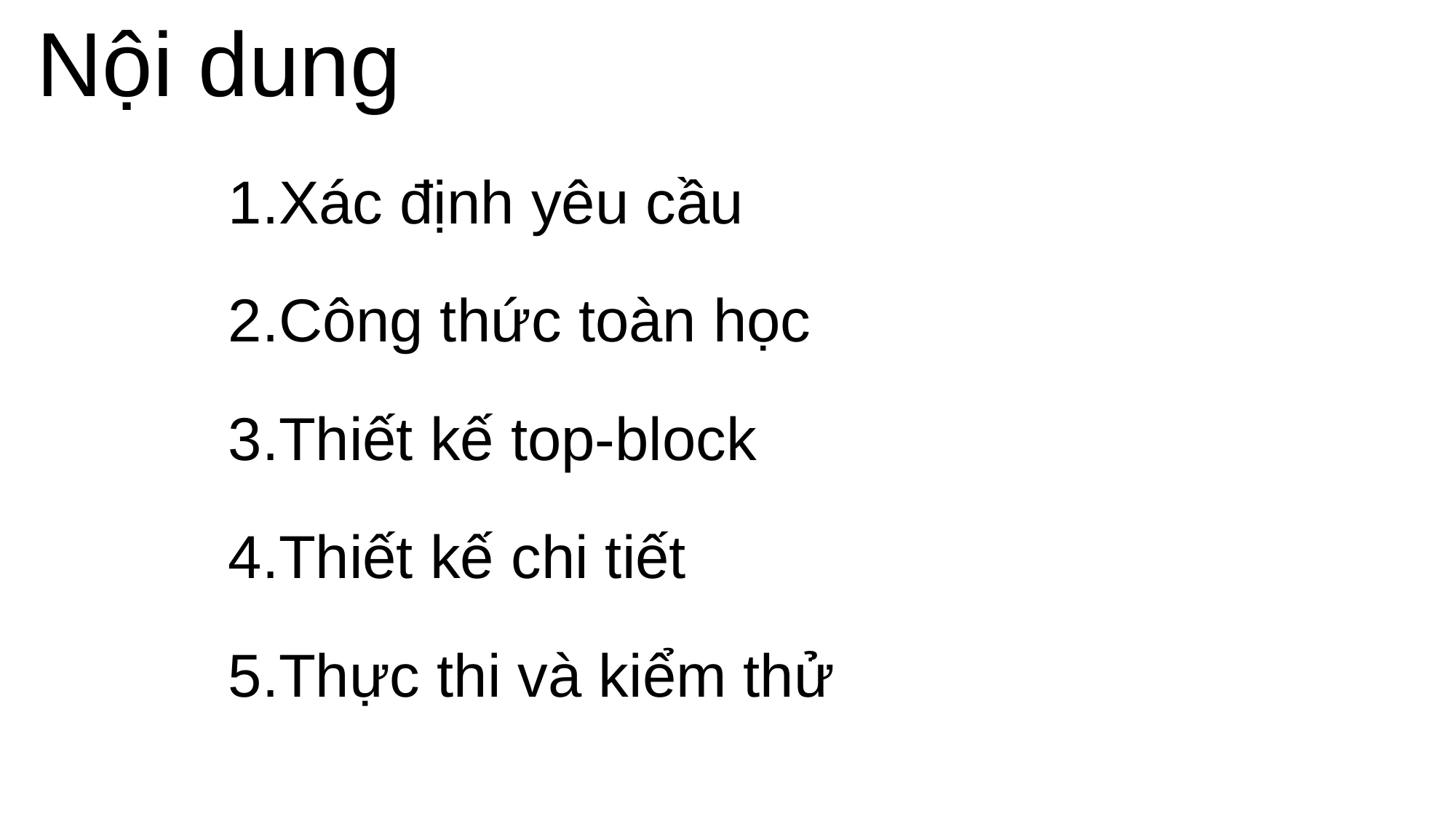

Nội dung
Xác định yêu cầu
Công thức toàn học
Thiết kế top-block
Thiết kế chi tiết
Thực thi và kiểm thử